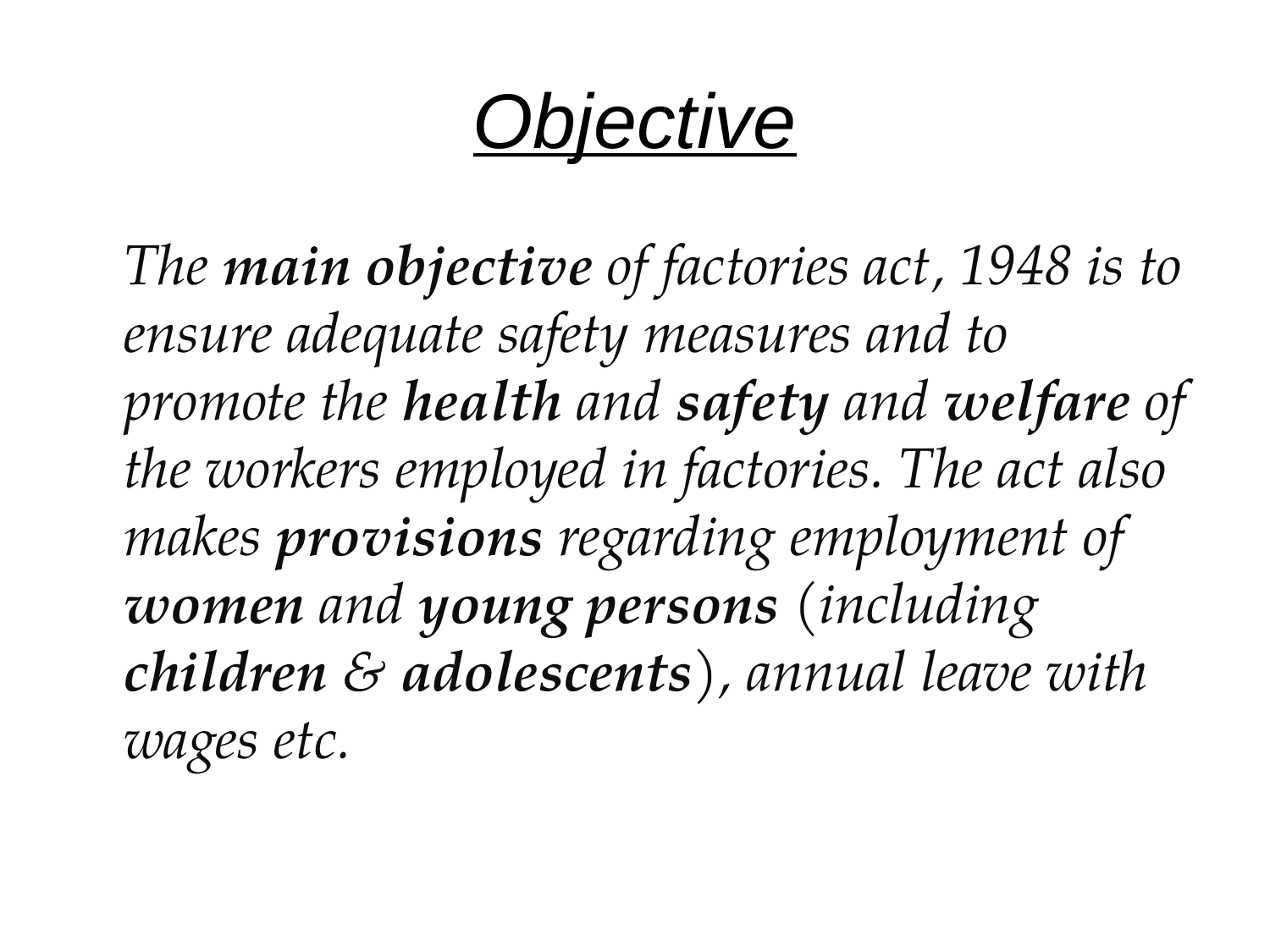

# Objective
	The main objective of factories act, 1948 is to ensure adequate safety measures and to promote the health and safety and welfare of the workers employed in factories. The act also makes provisions regarding employment of women and young persons (including children & adolescents), annual leave with wages etc.